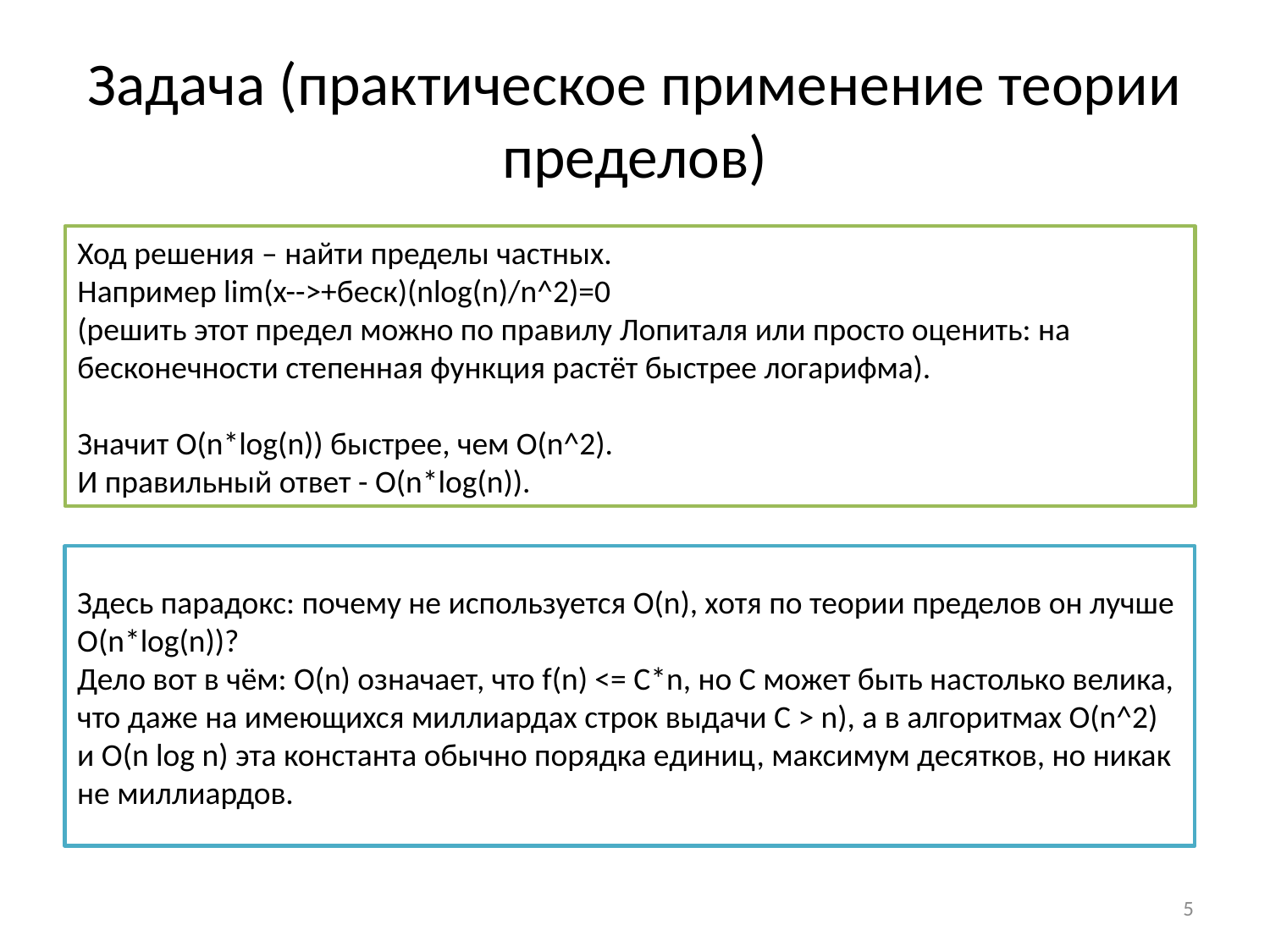

# Задача (практическое применение теории пределов)
Ход решения – найти пределы частных.
Например lim(x-->+беск)(nlog(n)/n^2)=0
(решить этот предел можно по правилу Лопиталя или просто оценить: на бесконечности степенная функция растёт быстрее логарифма).

Значит O(n*log(n)) быстрее, чем O(n^2).
И правильный ответ - O(n*log(n)).
Здесь парадокс: почему не используется O(n), хотя по теории пределов он лучше О(n*log(n))?
Дело вот в чём: O(n) означает, что f(n) <= C*n, но C может быть настолько велика, что даже на имеющихся миллиардах строк выдачи С > n), а в алгоритмах O(n^2) и O(n log n) эта константа обычно порядка единиц, максимум десятков, но никак не миллиардов.
5